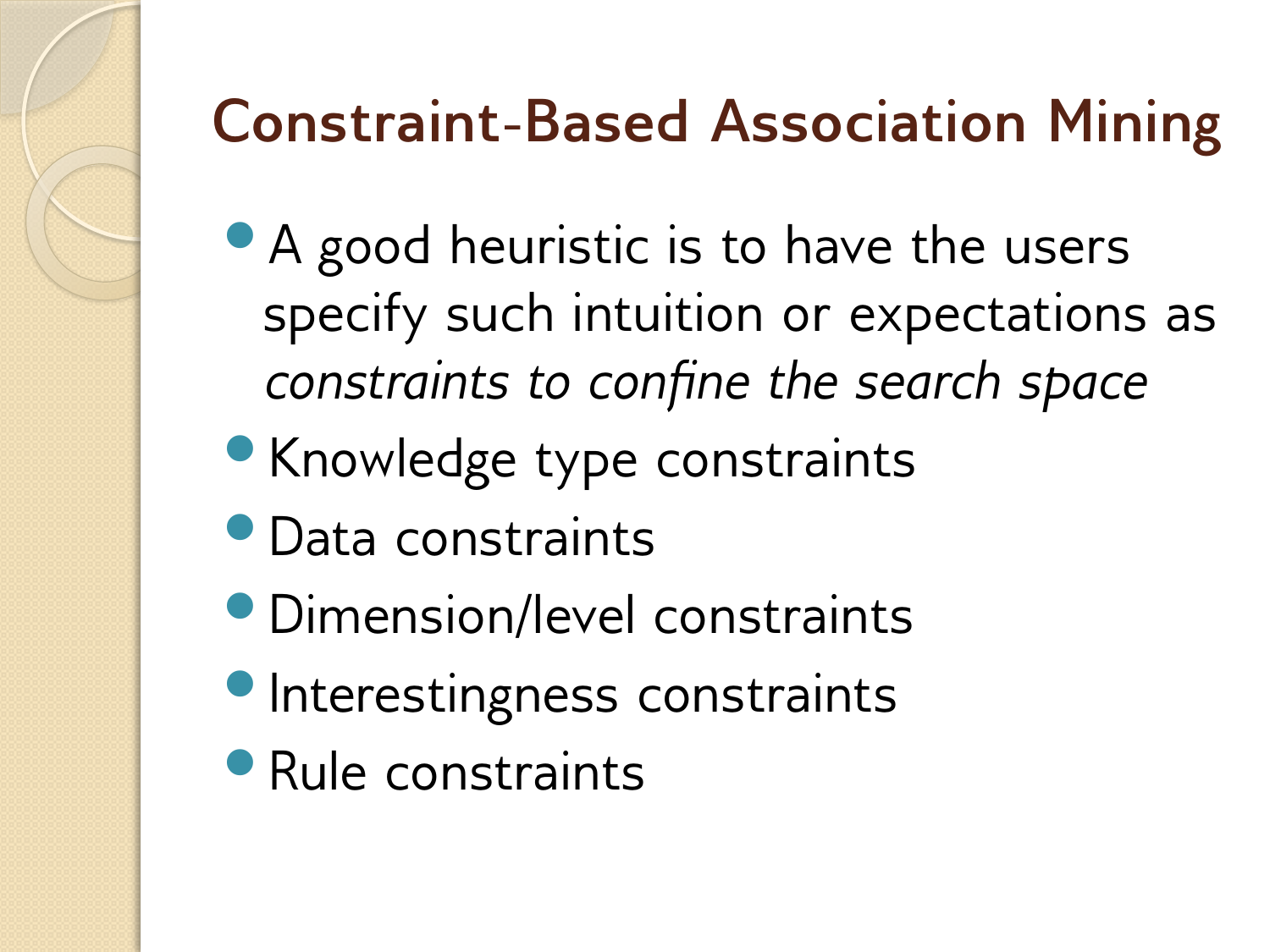

# Constraint-Based Association Mining
A good heuristic is to have the users specify such intuition or expectations as constraints to confine the search space
Knowledge type constraints
Data constraints
Dimension/level constraints
Interestingness constraints
Rule constraints